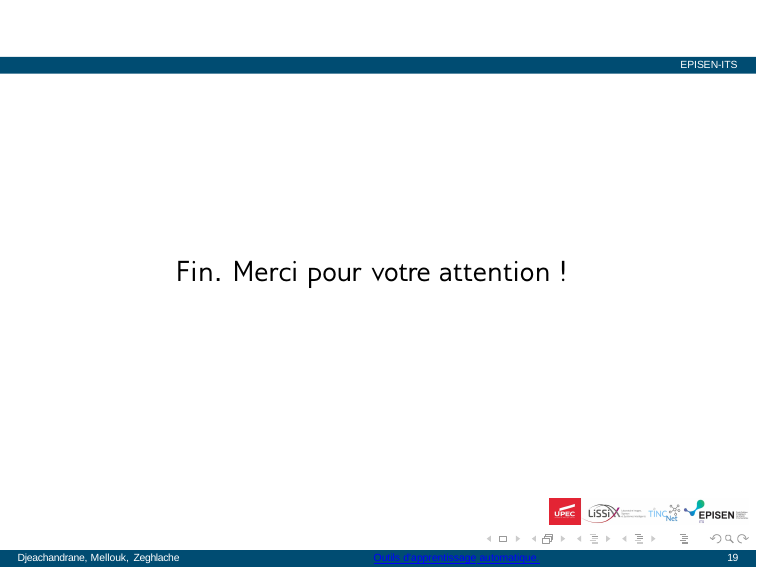

EPISEN-ITS
Fin. Merci pour votre attention !

Djeachandrane, Mellouk, Zeghlache
Outils d’apprentissage automatique.
19